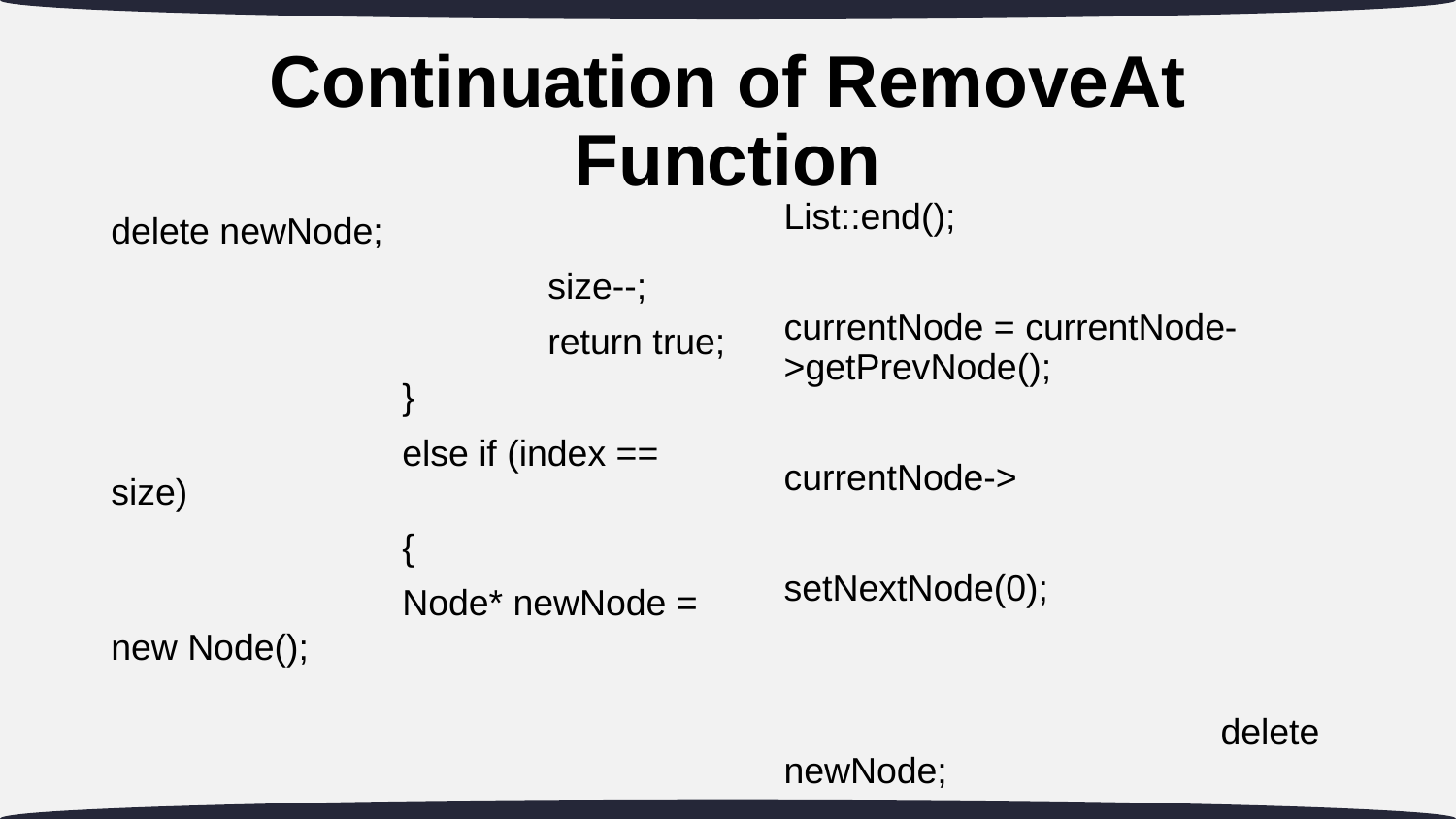

# Continuation of RemoveAt Function
List::end();
			currentNode = currentNode->getPrevNode();
			currentNode->
			setNextNode(0);

			delete newNode;
			size--;
			return true;}}
delete newNode;
			size--;
			return true;
		}
		else if (index == size)
		{
		Node* newNode = new Node();